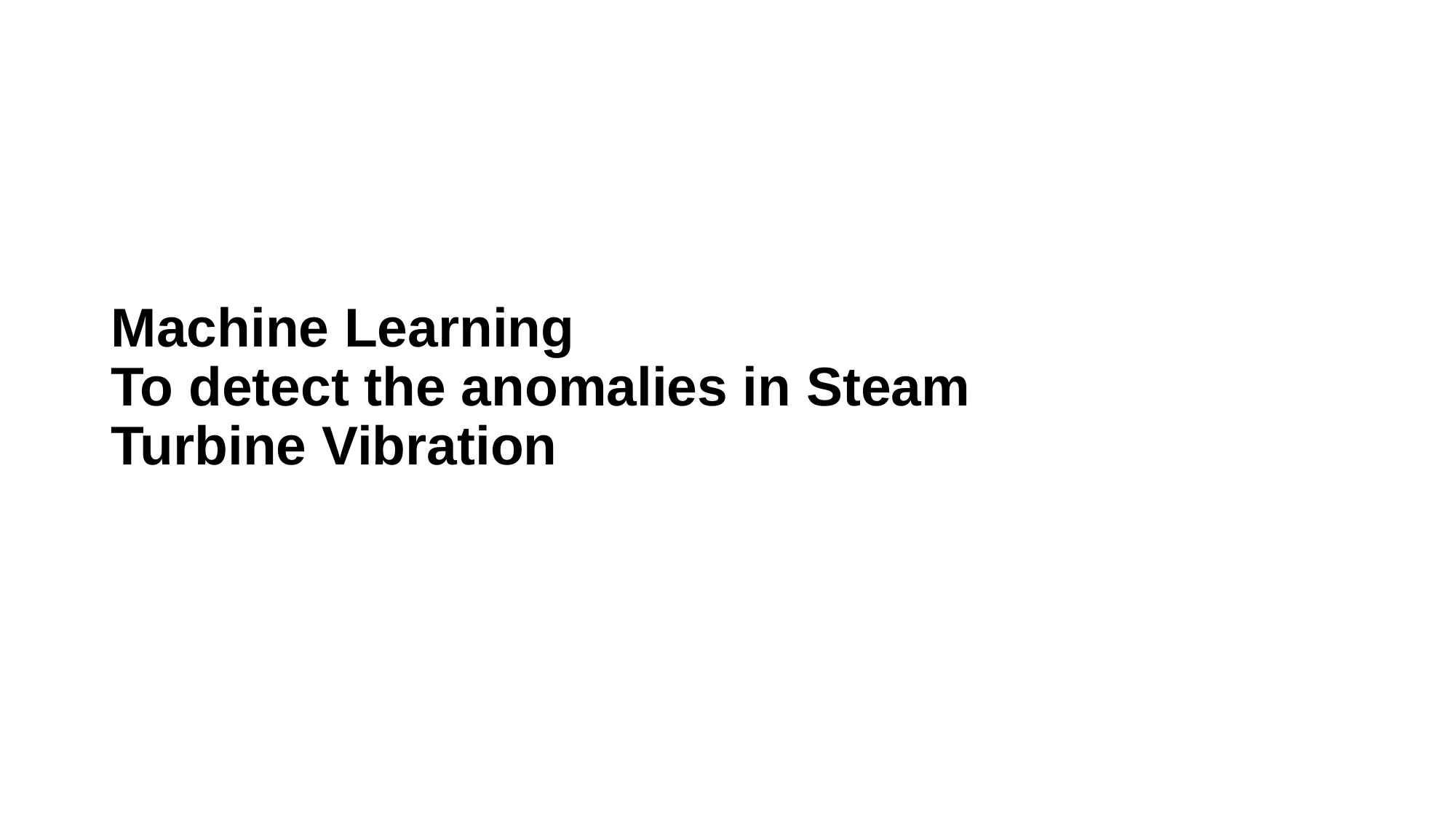

Machine Learning
To detect the anomalies in Steam Turbine Vibration